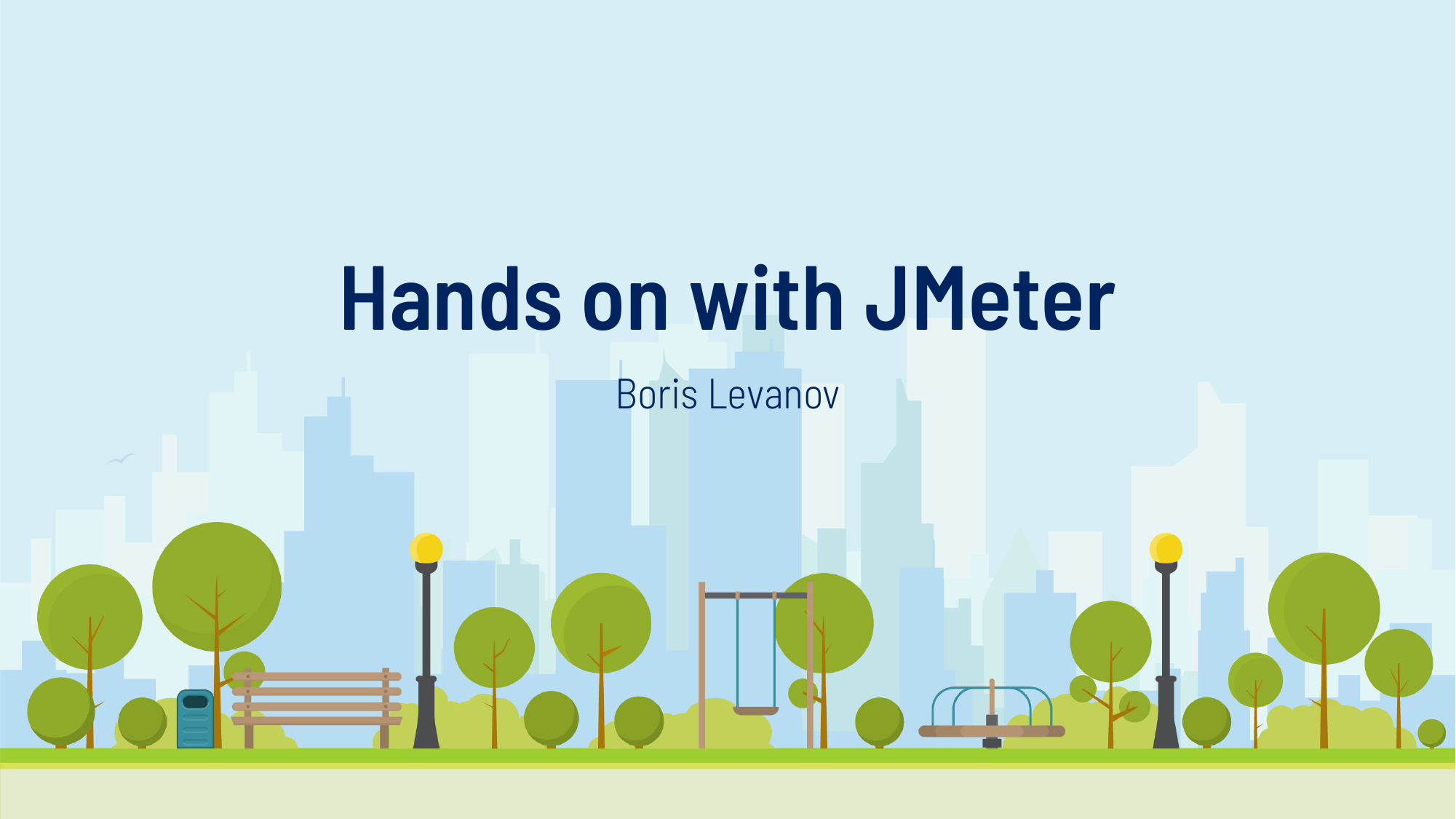

# Hands on with JMeter
Boris Levanov